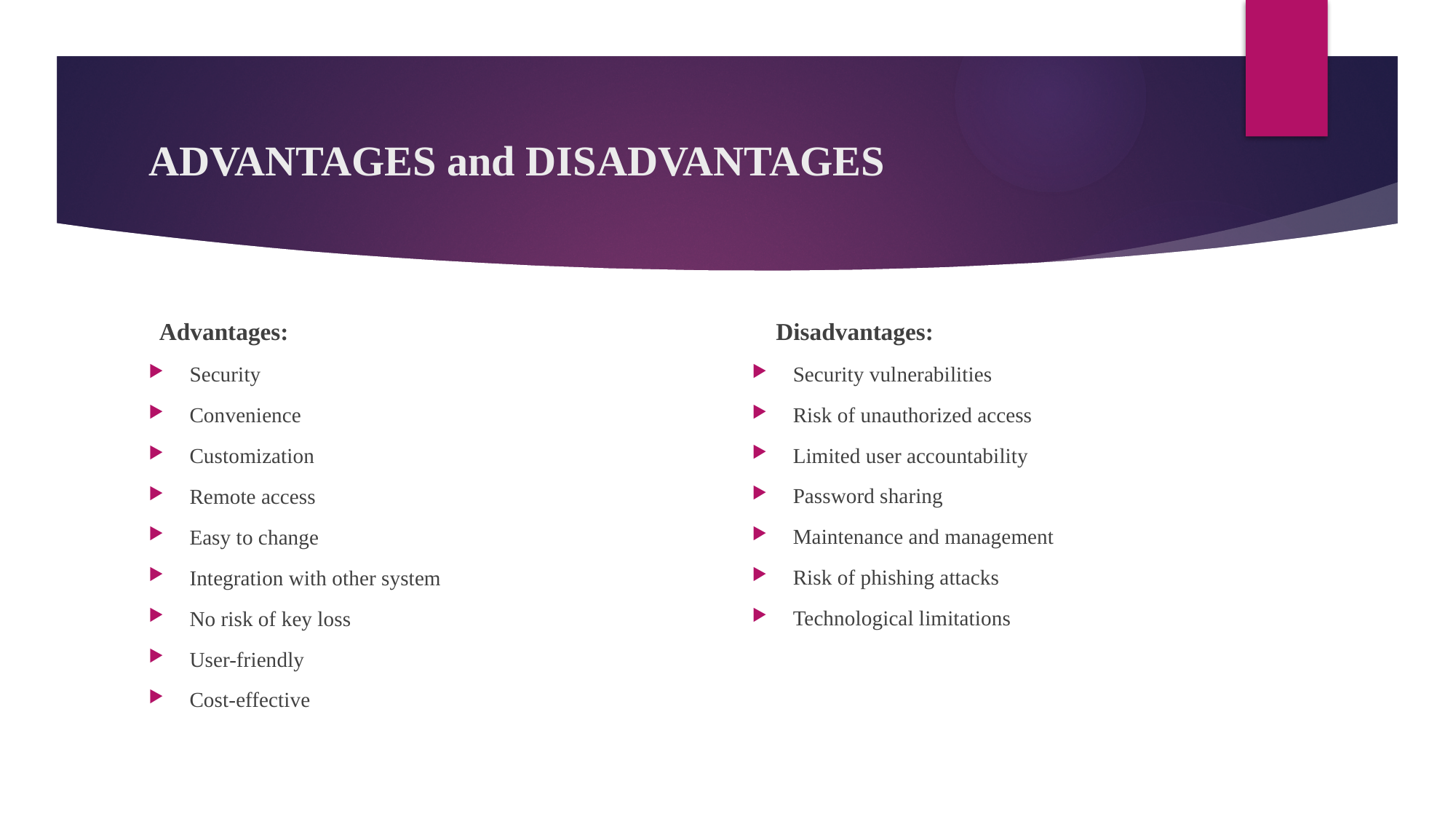

# ADVANTAGES and DISADVANTAGES
  Advantages:
Security
Convenience
Customization
Remote access
Easy to change
Integration with other system
No risk of key loss
User-friendly
Cost-effective

    Disadvantages:
Security vulnerabilities
Risk of unauthorized access
Limited user accountability
Password sharing
Maintenance and management
Risk of phishing attacks
Technological limitations